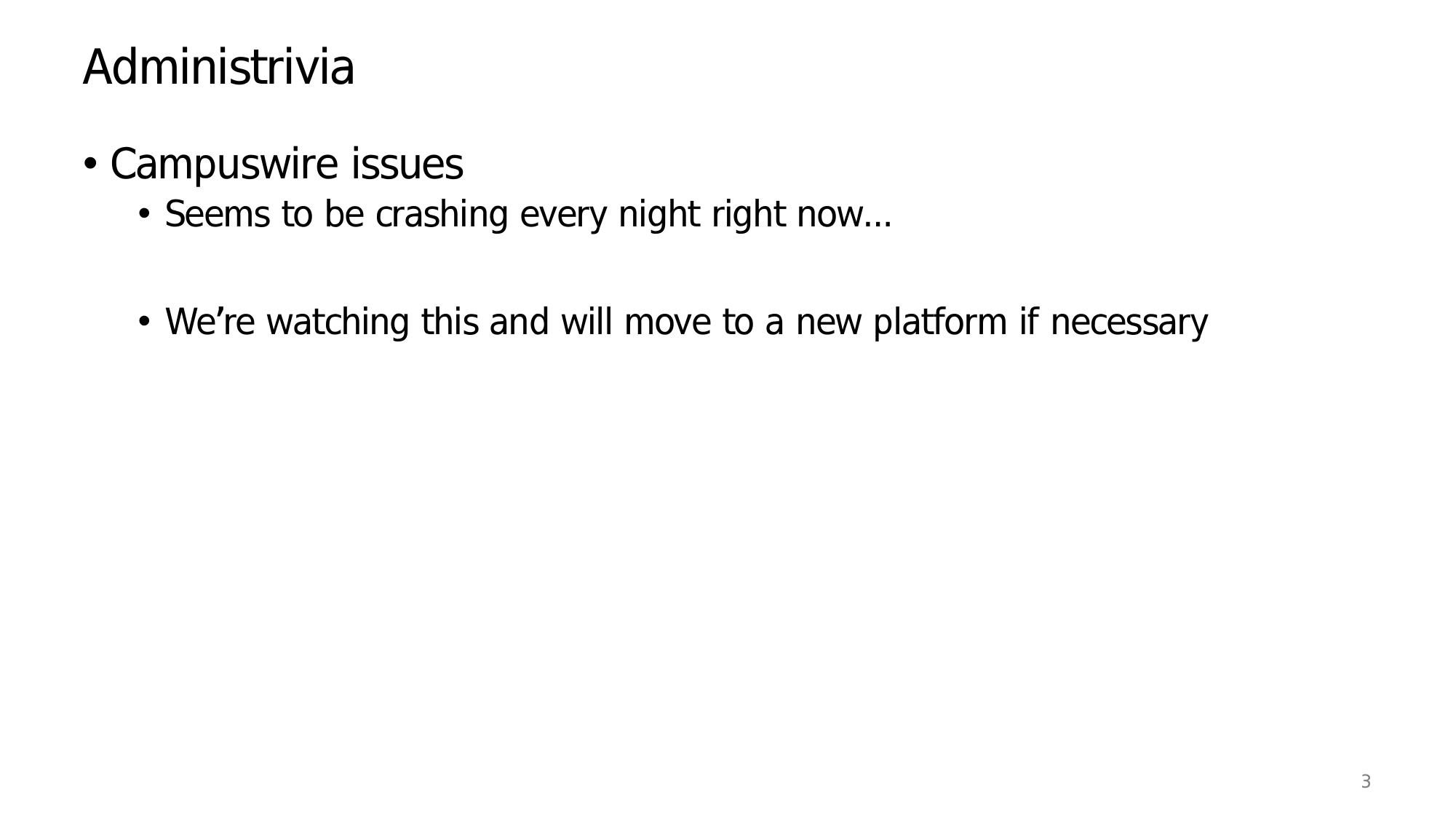

# Administrivia
Campuswire issues
Seems to be crashing every night right now…

We’re watching this and will move to a new platform if necessary
3